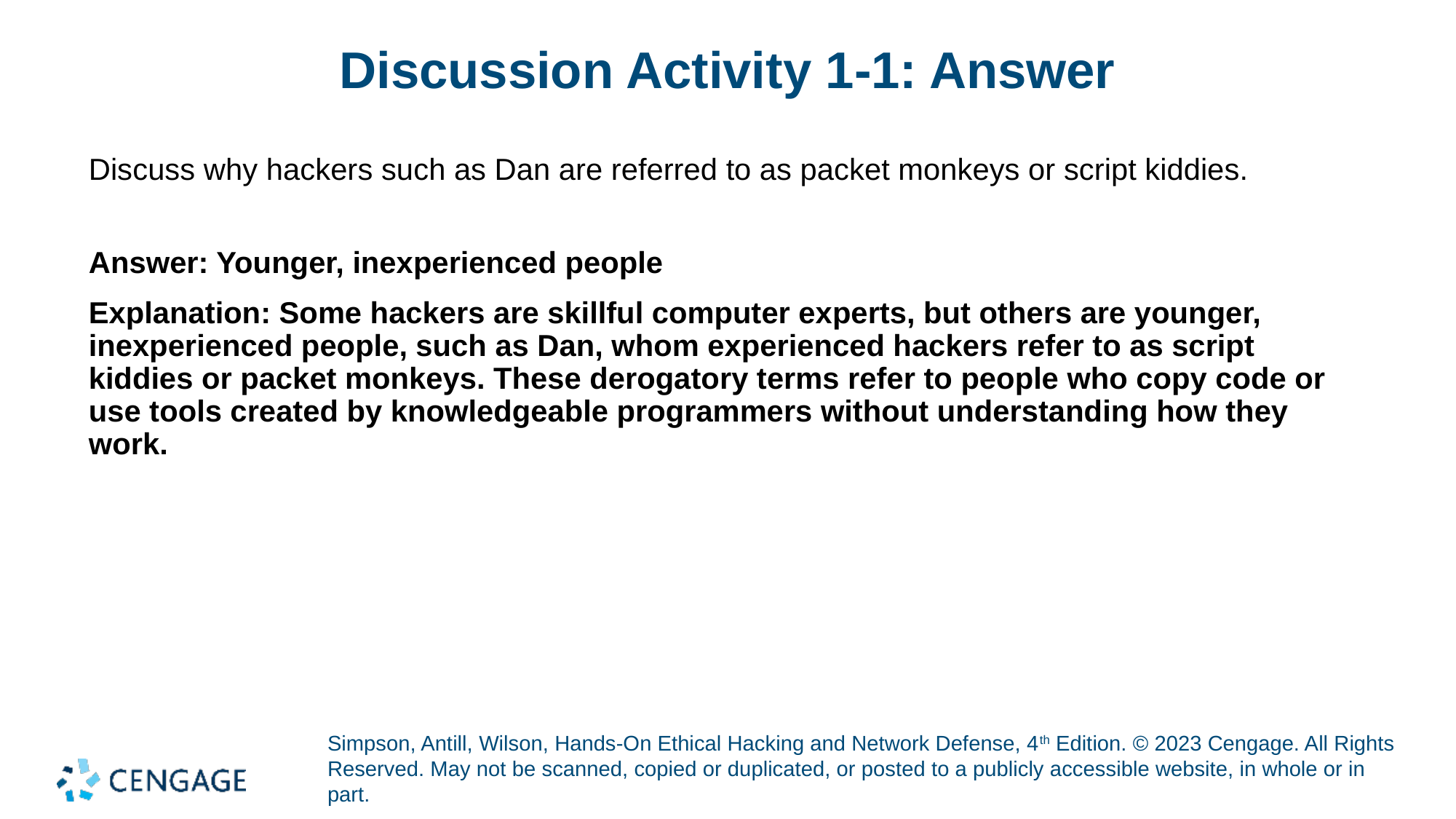

# Discussion Activity 1-1: Answer
Discuss why hackers such as Dan are referred to as packet monkeys or script kiddies.

Answer: Younger, inexperienced people
Explanation: Some hackers are skillful computer experts, but others are younger, inexperienced people, such as Dan, whom experienced hackers refer to as script kiddies or packet monkeys. These derogatory terms refer to people who copy code or use tools created by knowledgeable programmers without understanding how they work.